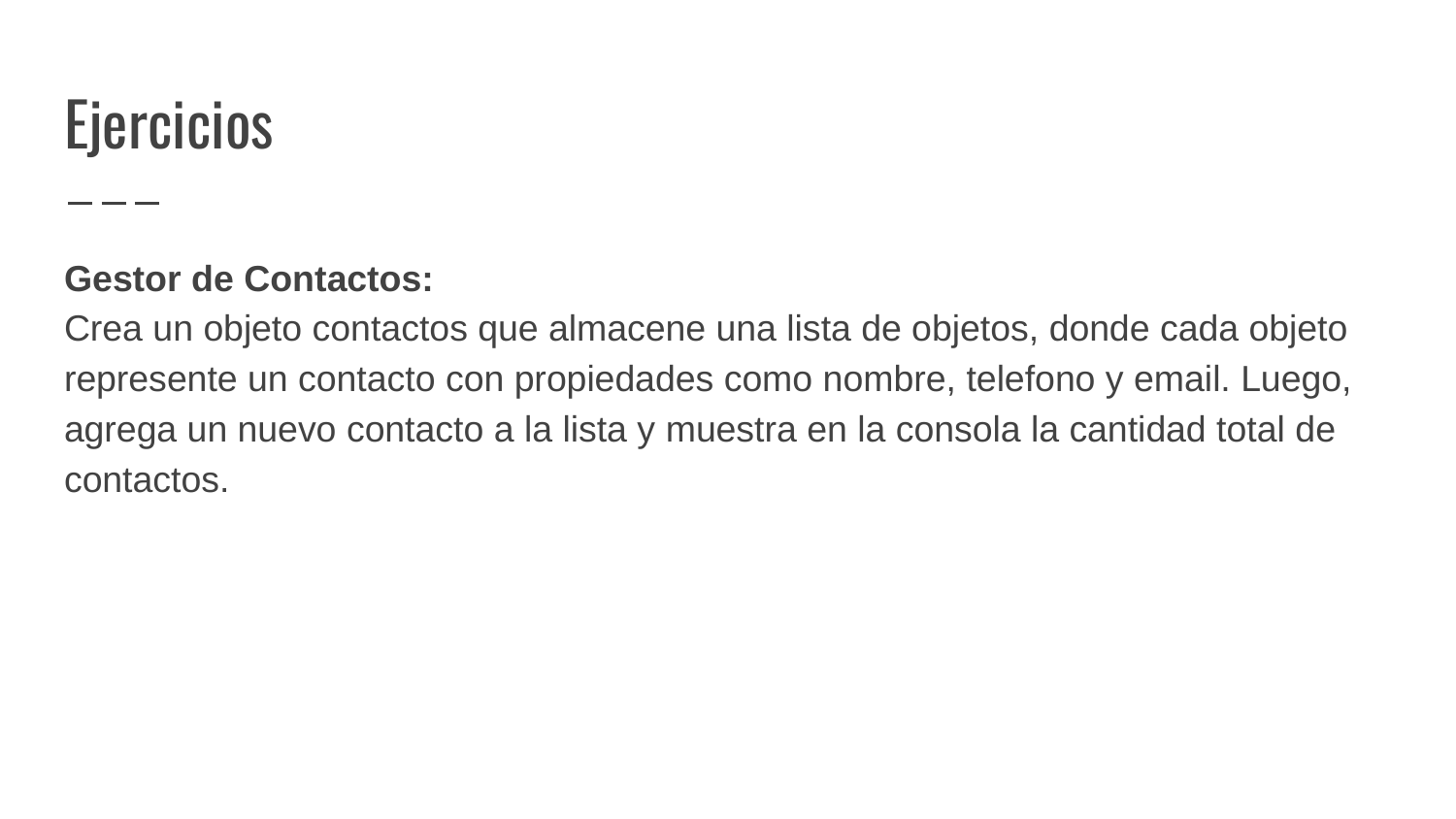

# Ejercicios
Gestor de Contactos:
Crea un objeto contactos que almacene una lista de objetos, donde cada objeto represente un contacto con propiedades como nombre, telefono y email. Luego, agrega un nuevo contacto a la lista y muestra en la consola la cantidad total de contactos.